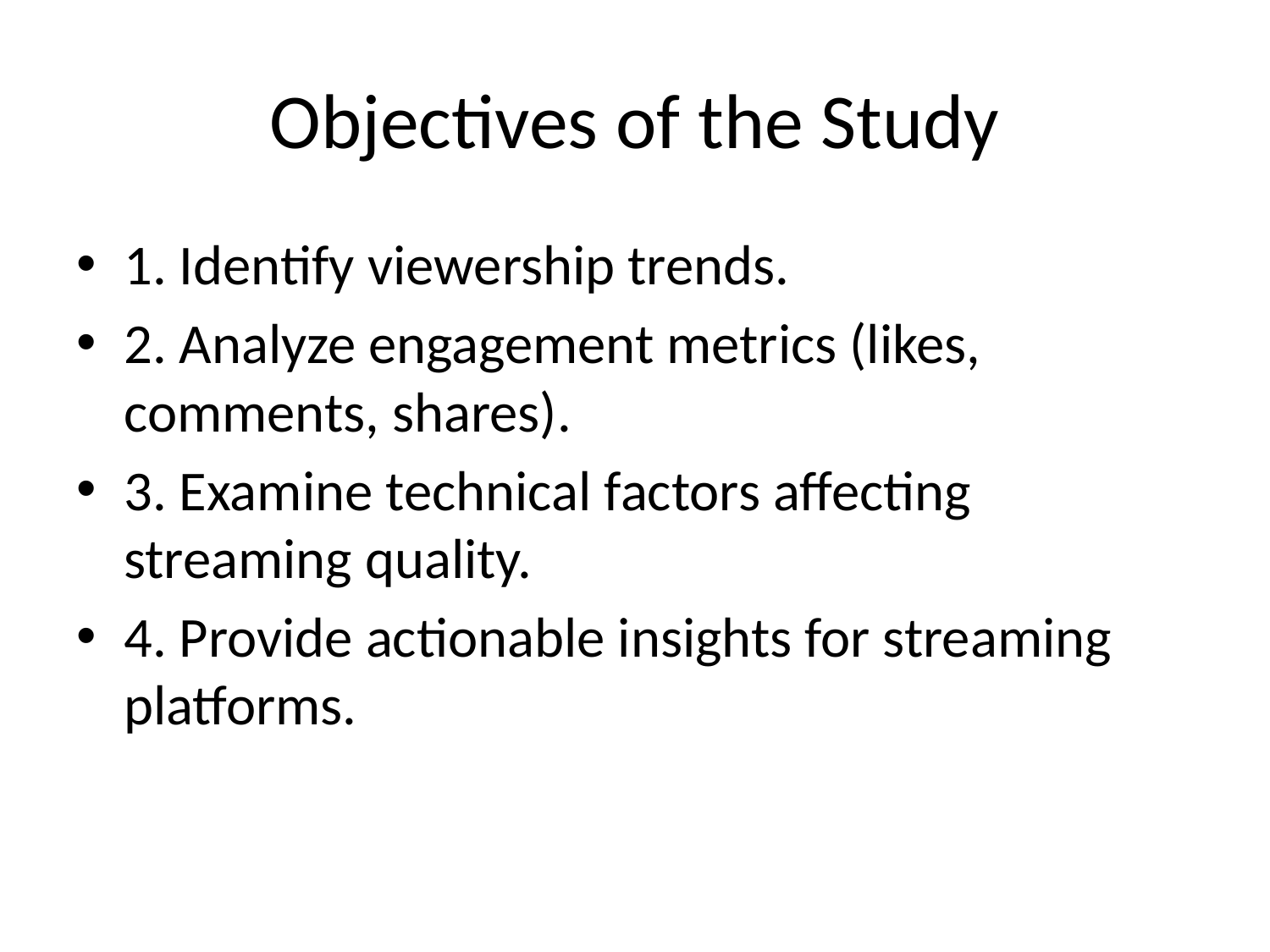

# Objectives of the Study
1. Identify viewership trends.
2. Analyze engagement metrics (likes, comments, shares).
3. Examine technical factors affecting streaming quality.
4. Provide actionable insights for streaming platforms.